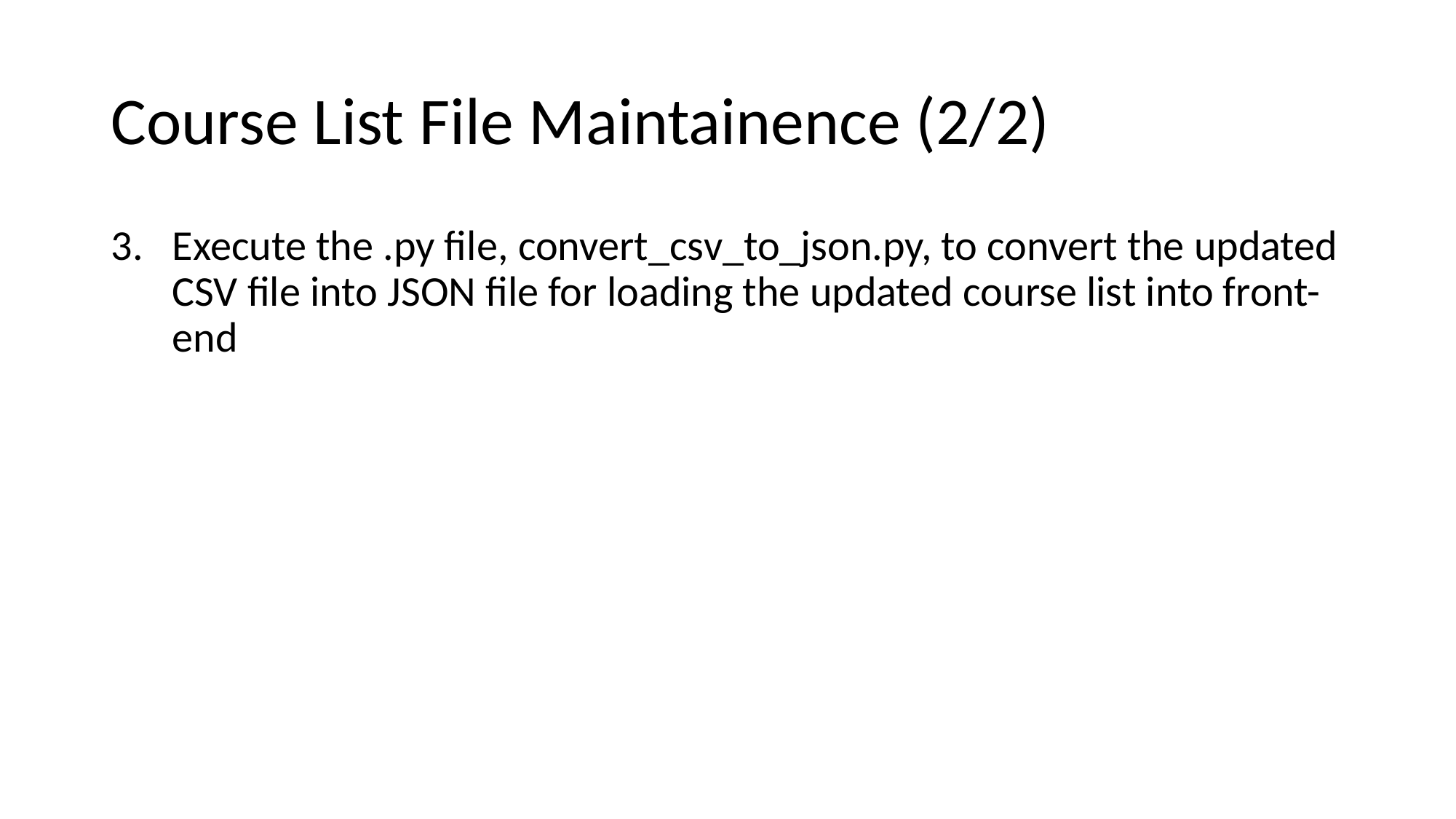

# Course List File Maintainence (2/2)
Execute the .py file, convert_csv_to_json.py, to convert the updated CSV file into JSON file for loading the updated course list into front-end